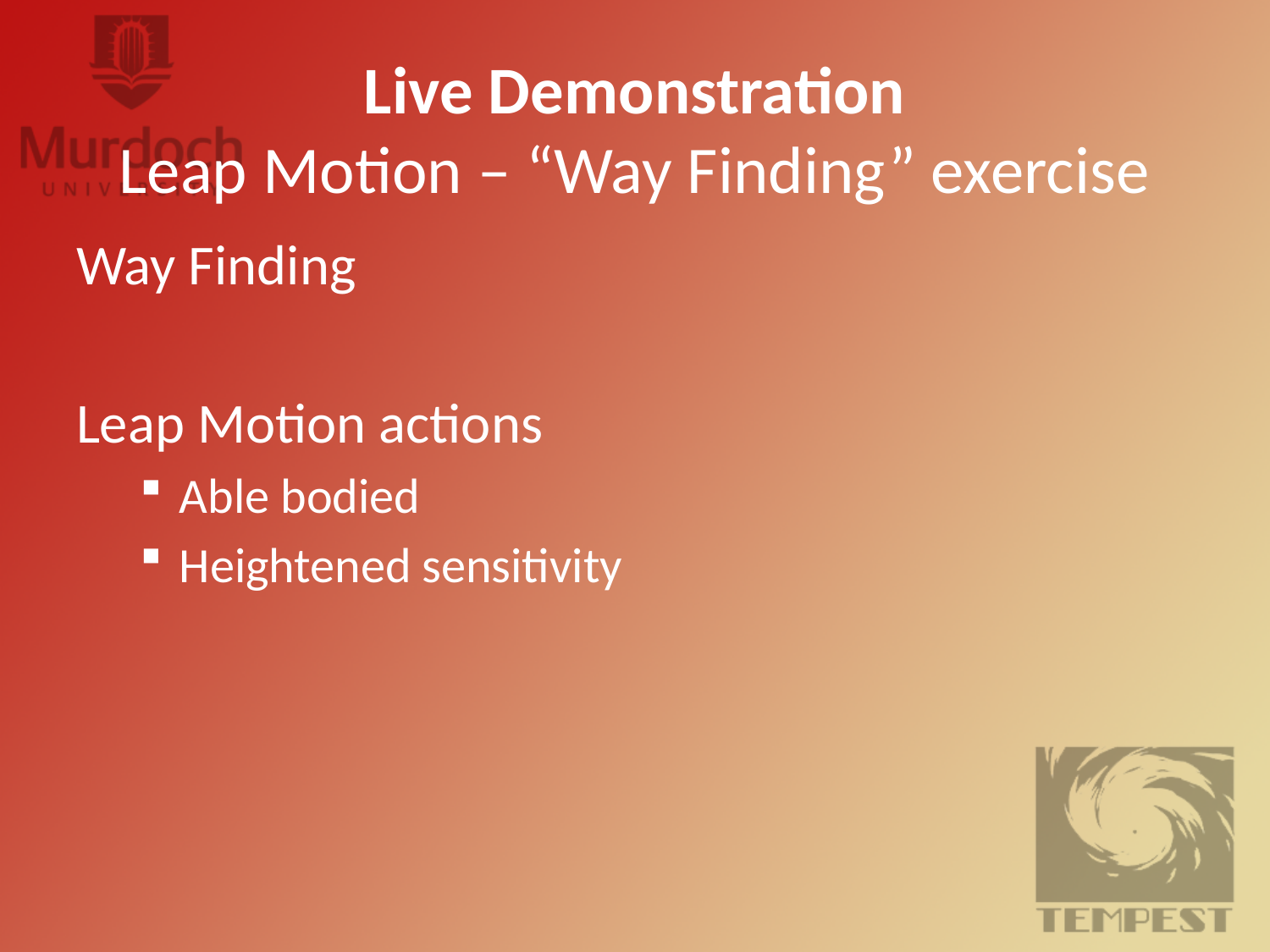

# Live Demonstration Leap Motion – “Way Finding” exercise
Way Finding

Leap Motion actions
Able bodied
Heightened sensitivity